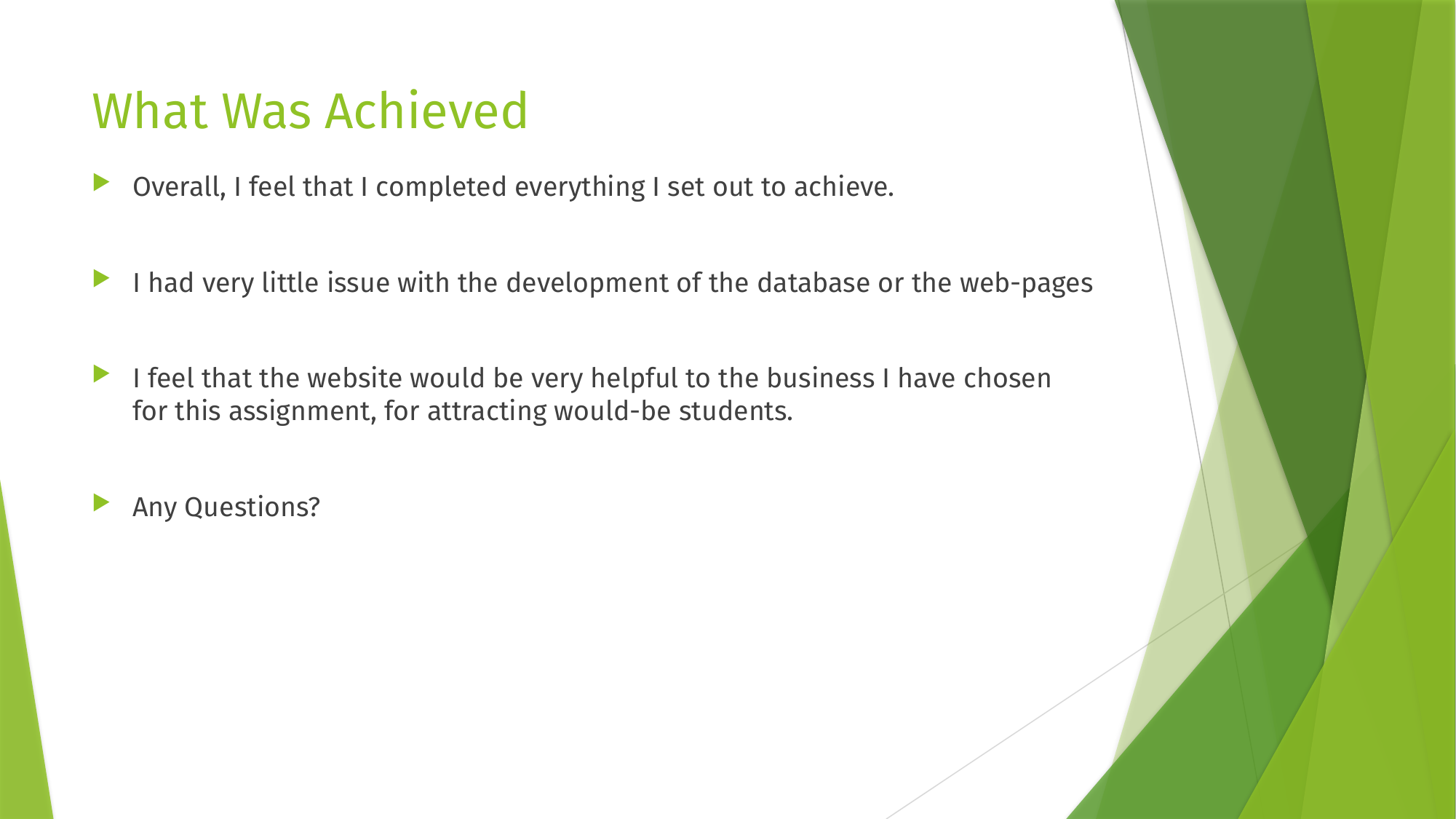

# What Was Achieved
Overall, I feel that I completed everything I set out to achieve.

I had very little issue with the development of the database or the web-pages

I feel that the website would be very helpful to the business I have chosen for this assignment, for attracting would-be students.

Any Questions?